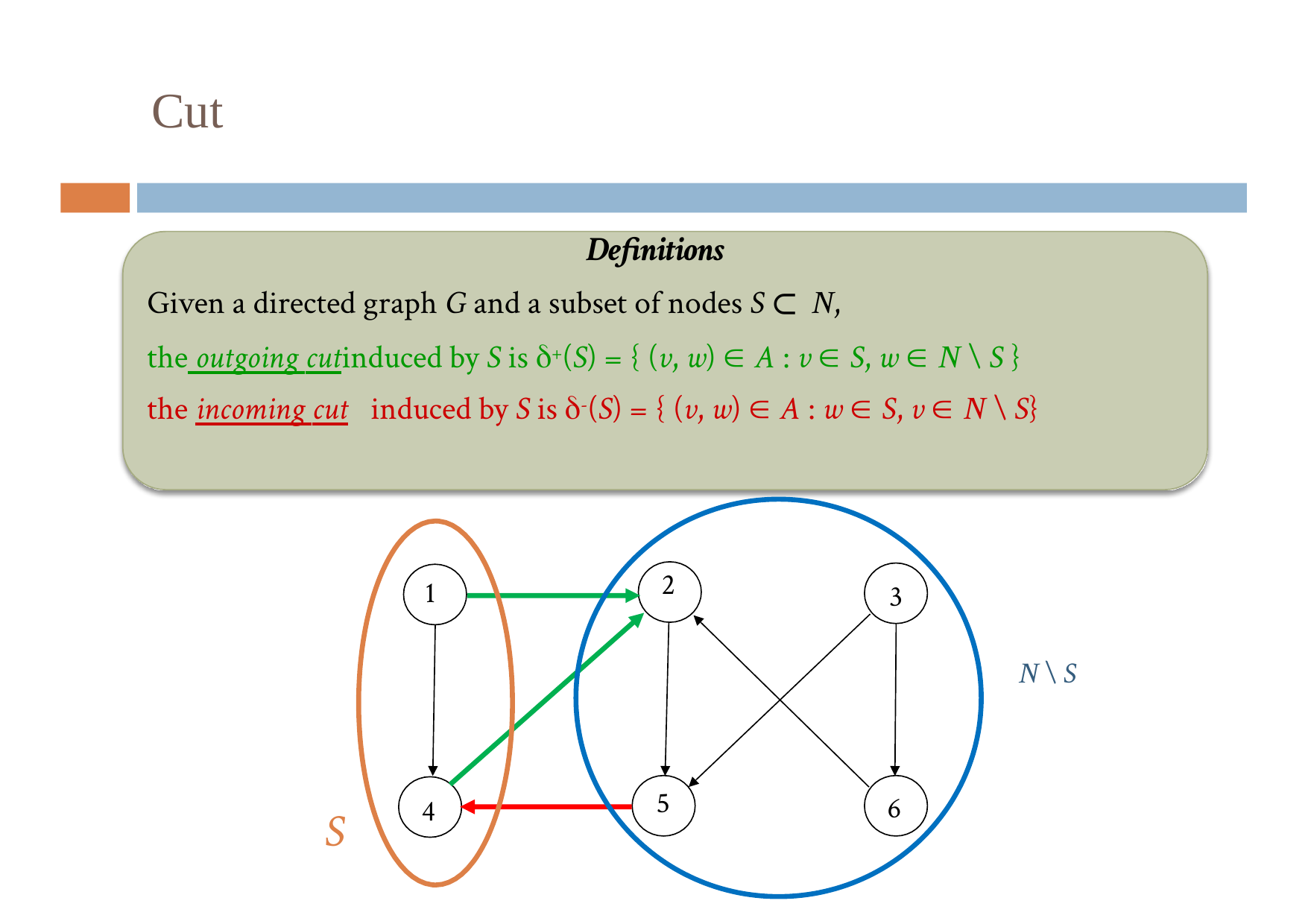

# Cut
Definitions
Given a directed graph G and a subset of nodes S ⊂ N,
the outgoing cut	induced by S is δ+(S) = { (v, w) ∈ A : v ∈ S, w ∈ N \ S }  the incoming cut		induced by S is δ-(S) = { (v, w) ∈ A : w ∈ S, v ∈ N \ S}

2

1
3

N \ S

5
6
4
S